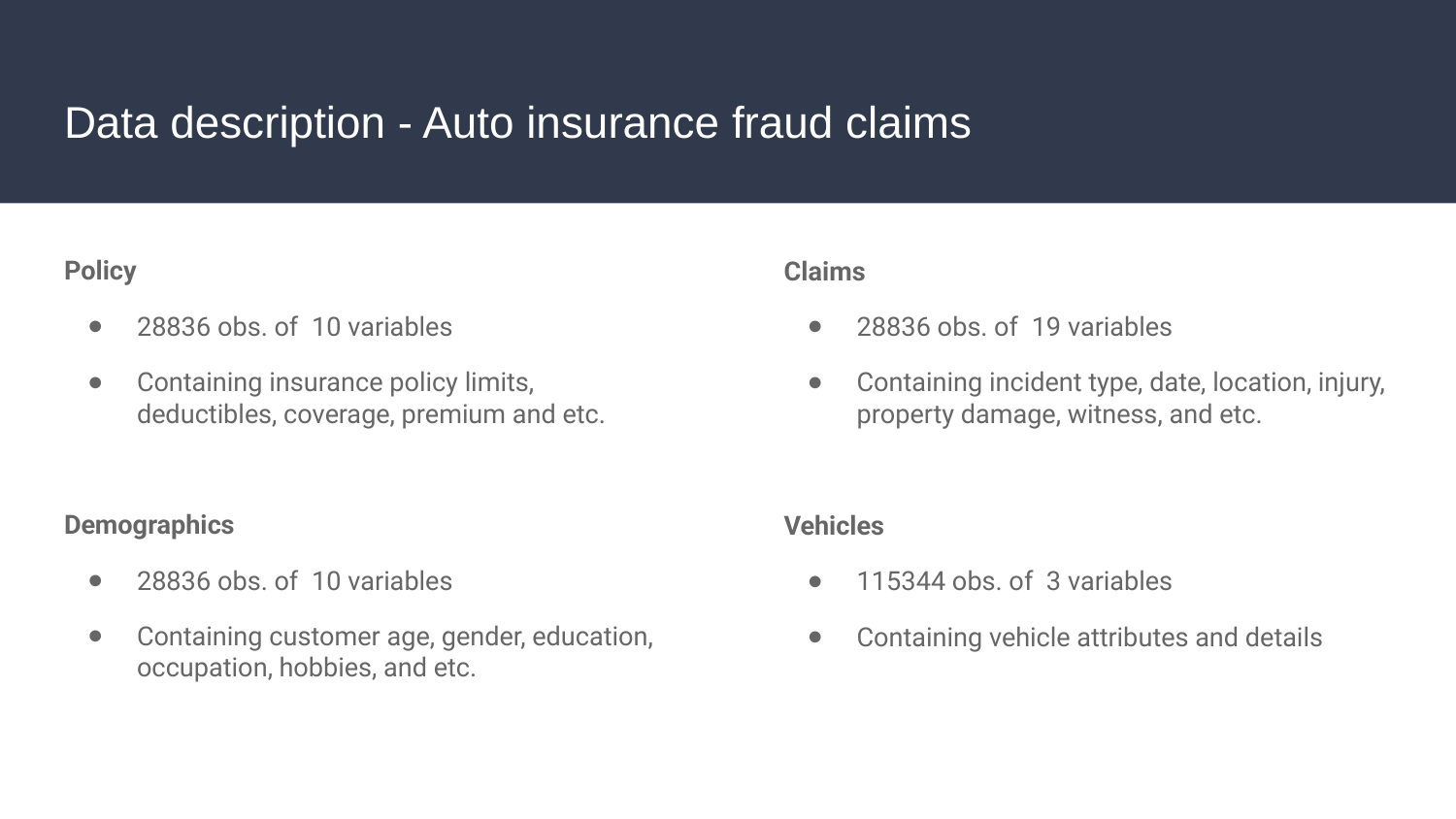

# Data description - Auto insurance fraud claims
Policy
28836 obs. of  10 variables
Containing insurance policy limits, deductibles, coverage, premium and etc.

Demographics
28836 obs. of  10 variables
Containing customer age, gender, education, occupation, hobbies, and etc.
Claims
28836 obs. of  19 variables
Containing incident type, date, location, injury, property damage, witness, and etc.

Vehicles
115344 obs. of  3 variables
Containing vehicle attributes and details